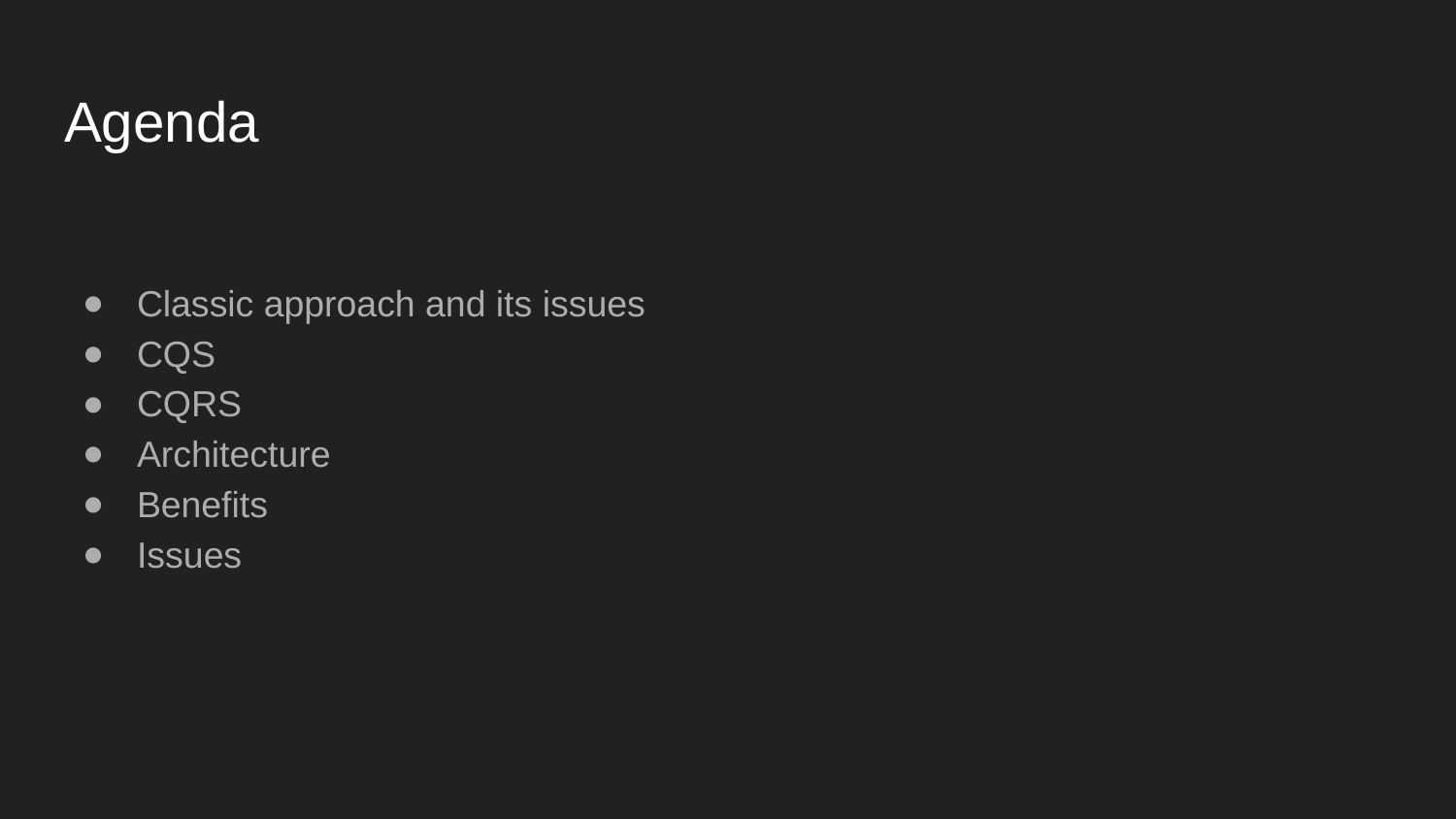

# Agenda

Classic approach and its issues
CQS
CQRS
Architecture
Benefits
Issues